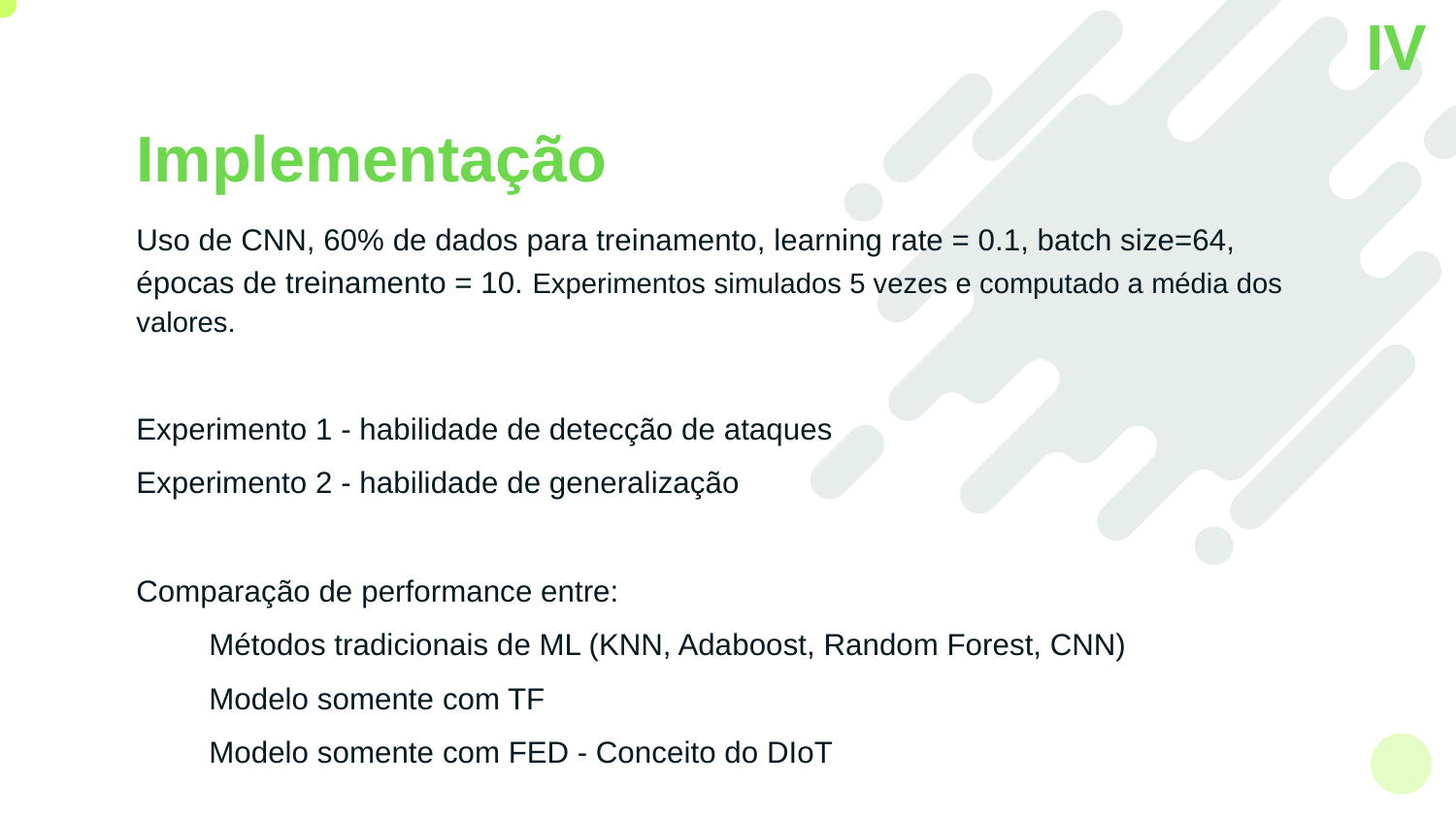

IV

# Implementação
Uso de CNN, 60% de dados para treinamento, learning rate = 0.1, batch size=64, épocas de treinamento = 10. Experimentos simulados 5 vezes e computado a média dos valores.

Experimento 1 - habilidade de detecção de ataques
Experimento 2 - habilidade de generalização

Comparação de performance entre:
Métodos tradicionais de ML (KNN, Adaboost, Random Forest, CNN)
Modelo somente com TF
Modelo somente com FED - Conceito do DIoT